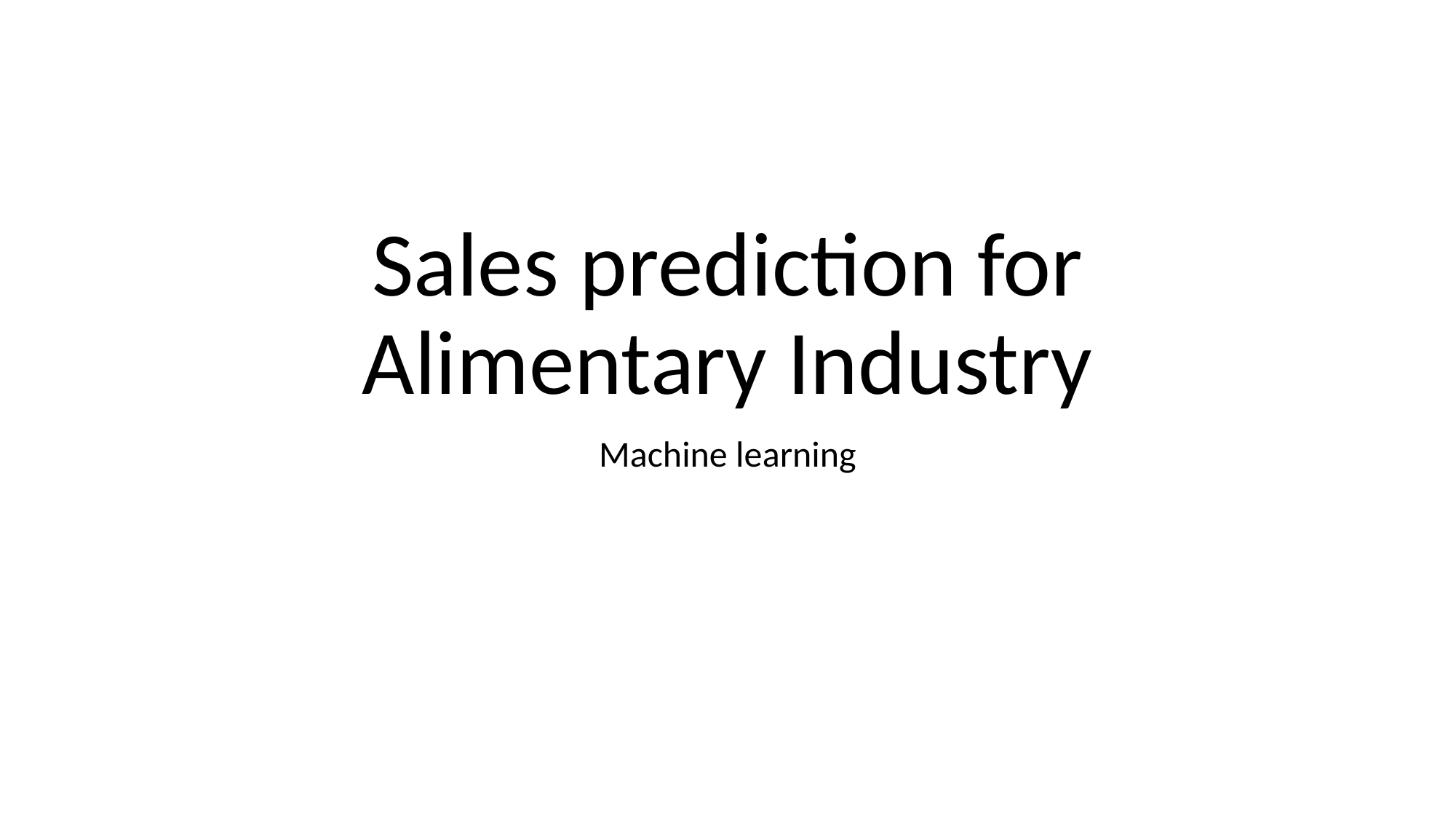

# Sales prediction for Alimentary Industry
Machine learning